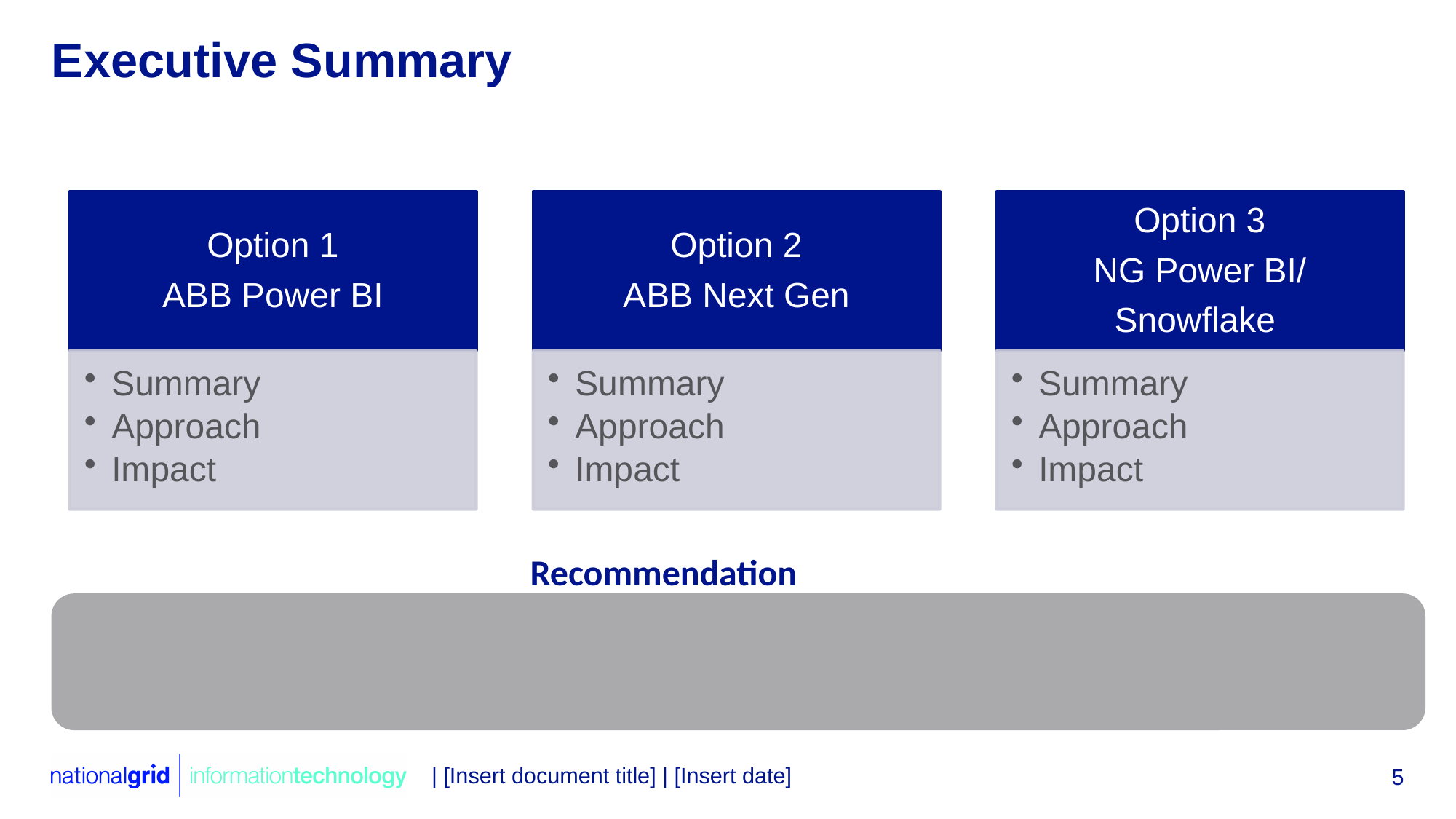

# Executive Summary
Option 1
ABB Power BI
Summary
Approach
Impact
Option 2
ABB Next Gen
Summary
Approach
Impact
Option 3
NG Power BI/
Snowflake
Summary
Approach
Impact
Recommendation

| [Insert document title] | [Insert date]